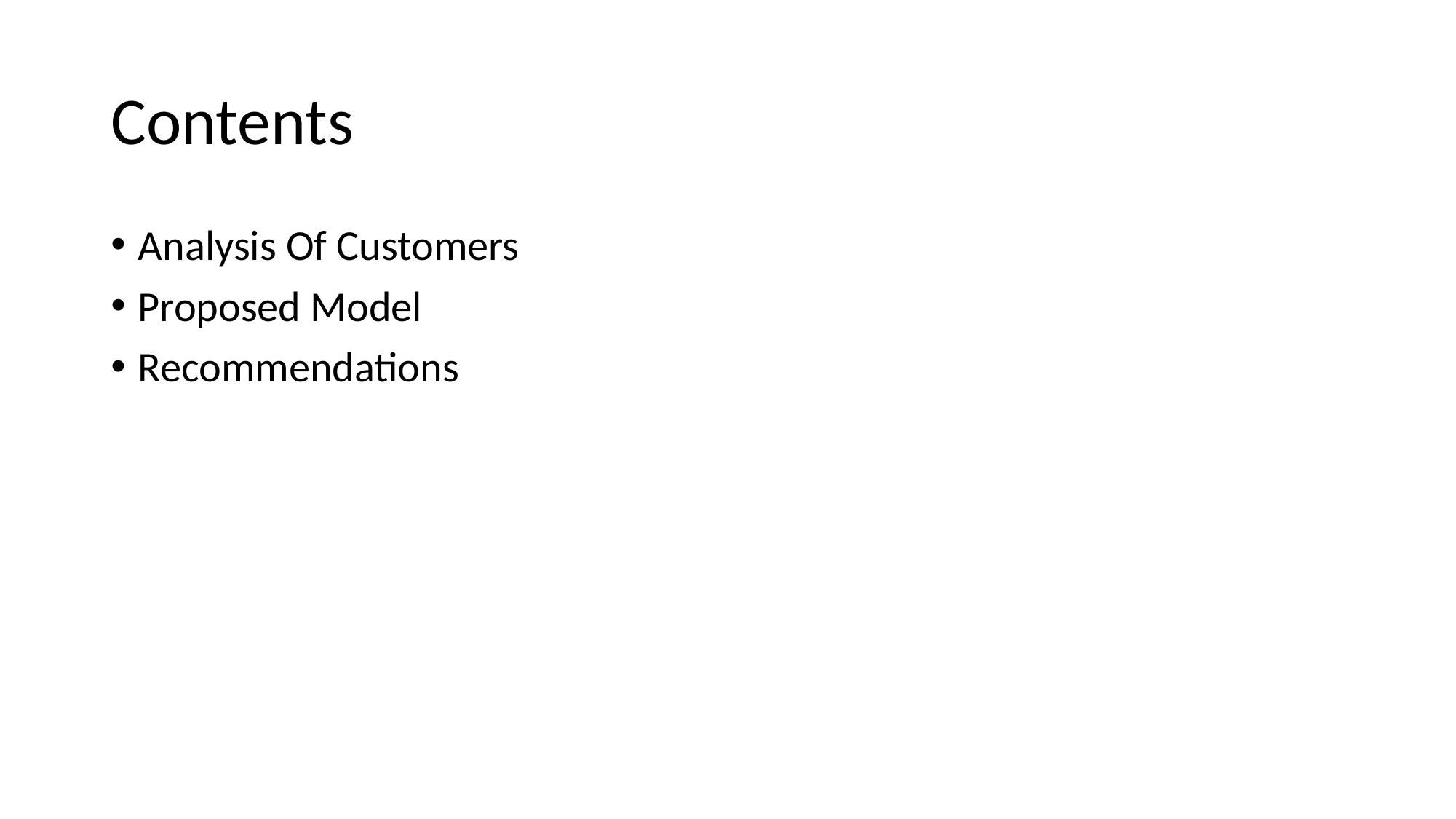

# Contents
Analysis Of Customers
Proposed Model
Recommendations